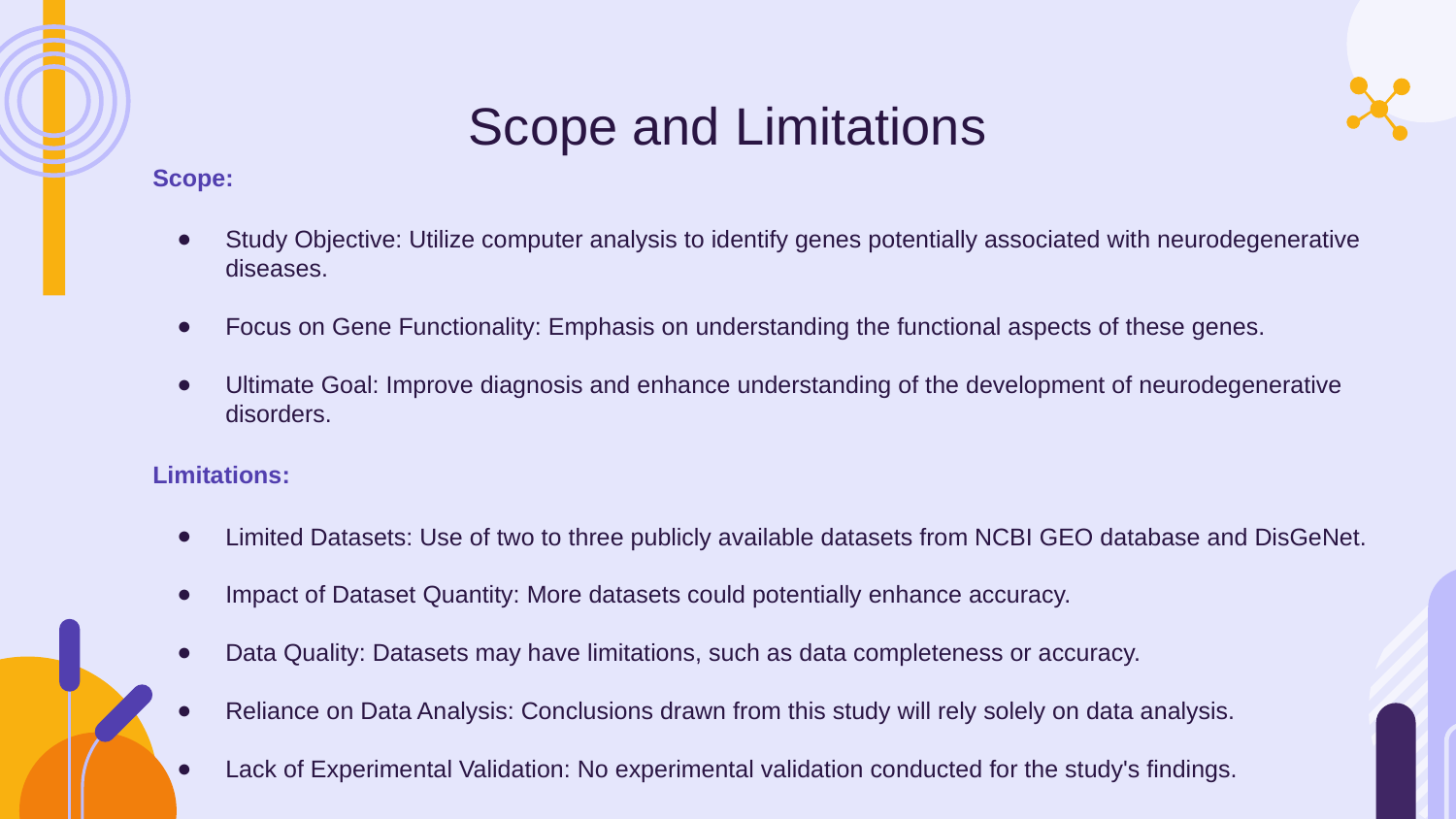

# Scope and Limitations
Scope:
Study Objective: Utilize computer analysis to identify genes potentially associated with neurodegenerative diseases.
Focus on Gene Functionality: Emphasis on understanding the functional aspects of these genes.
Ultimate Goal: Improve diagnosis and enhance understanding of the development of neurodegenerative disorders.
Limitations:
Limited Datasets: Use of two to three publicly available datasets from NCBI GEO database and DisGeNet.
Impact of Dataset Quantity: More datasets could potentially enhance accuracy.
Data Quality: Datasets may have limitations, such as data completeness or accuracy.
Reliance on Data Analysis: Conclusions drawn from this study will rely solely on data analysis.
Lack of Experimental Validation: No experimental validation conducted for the study's findings.